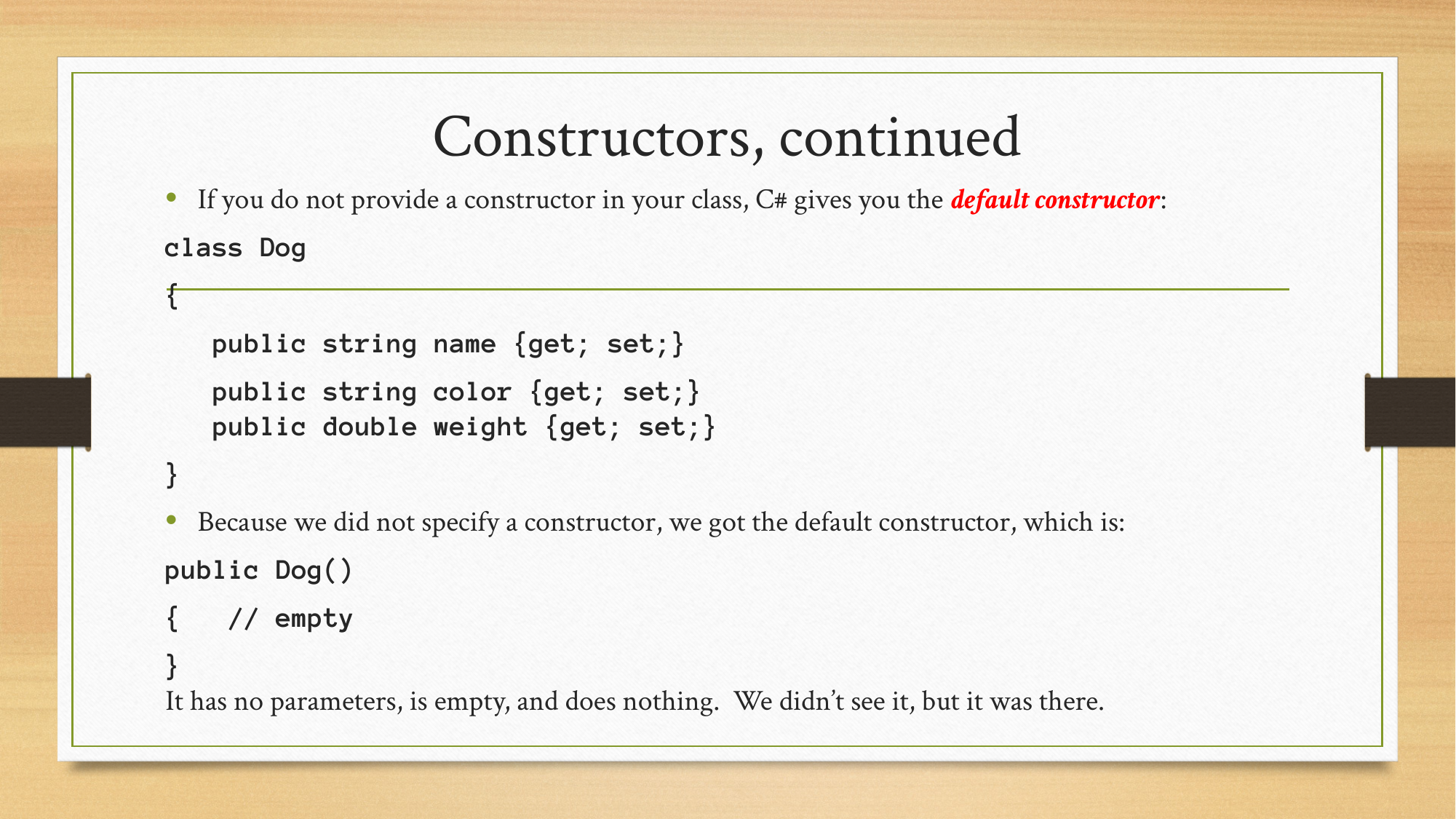

# Constructors, continued
If you do not provide a constructor in your class, C# gives you the default constructor:
class Dog
{
   public string name {get; set;}
   public string color {get; set;}
   public double weight {get; set;}
}
Because we did not specify a constructor, we got the default constructor, which is:
public Dog()
{   // empty
}
It has no parameters, is empty, and does nothing.  We didn’t see it, but it was there.